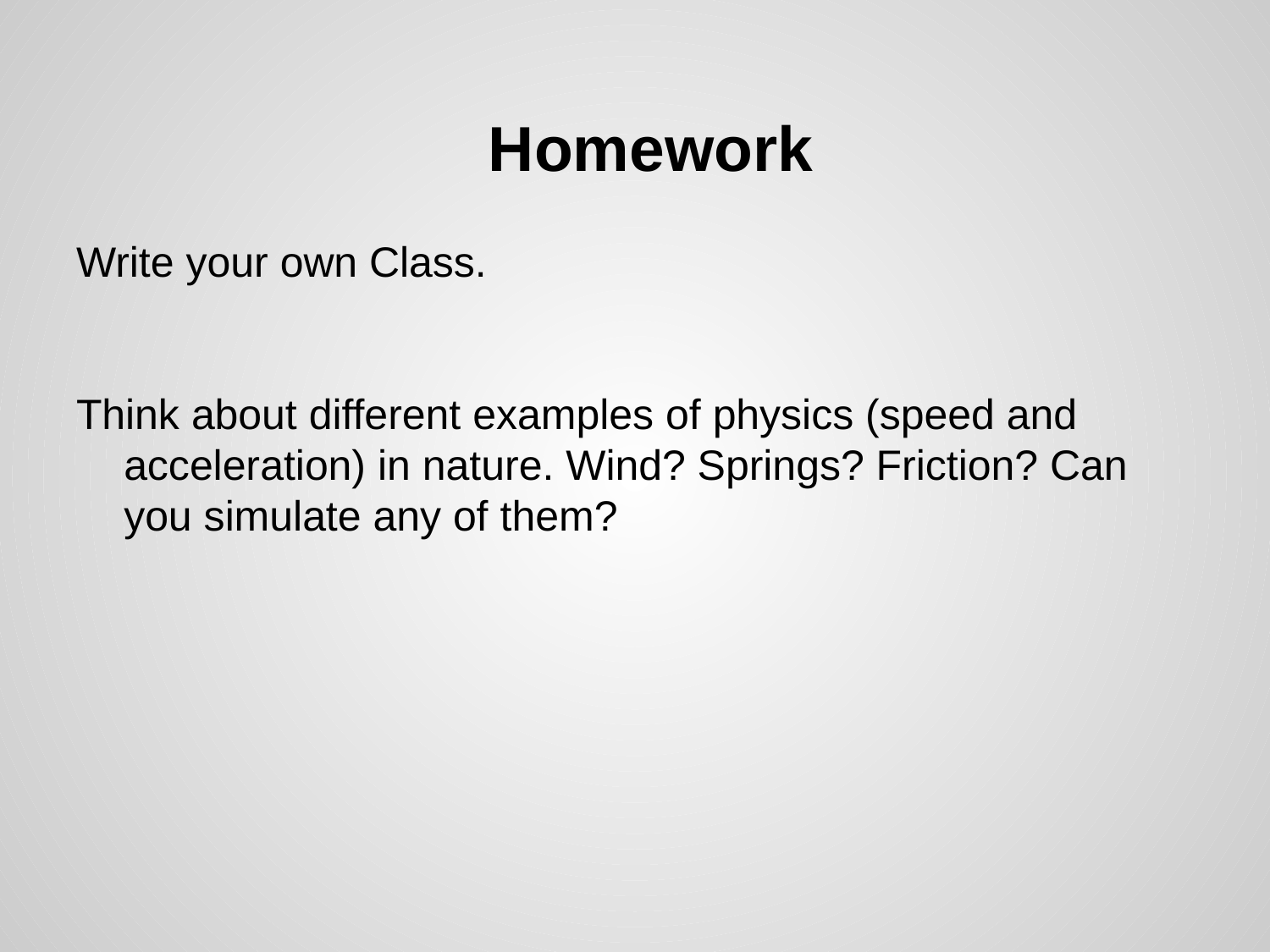

# Homework
Write your own Class.

Think about different examples of physics (speed and acceleration) in nature. Wind? Springs? Friction? Can you simulate any of them?